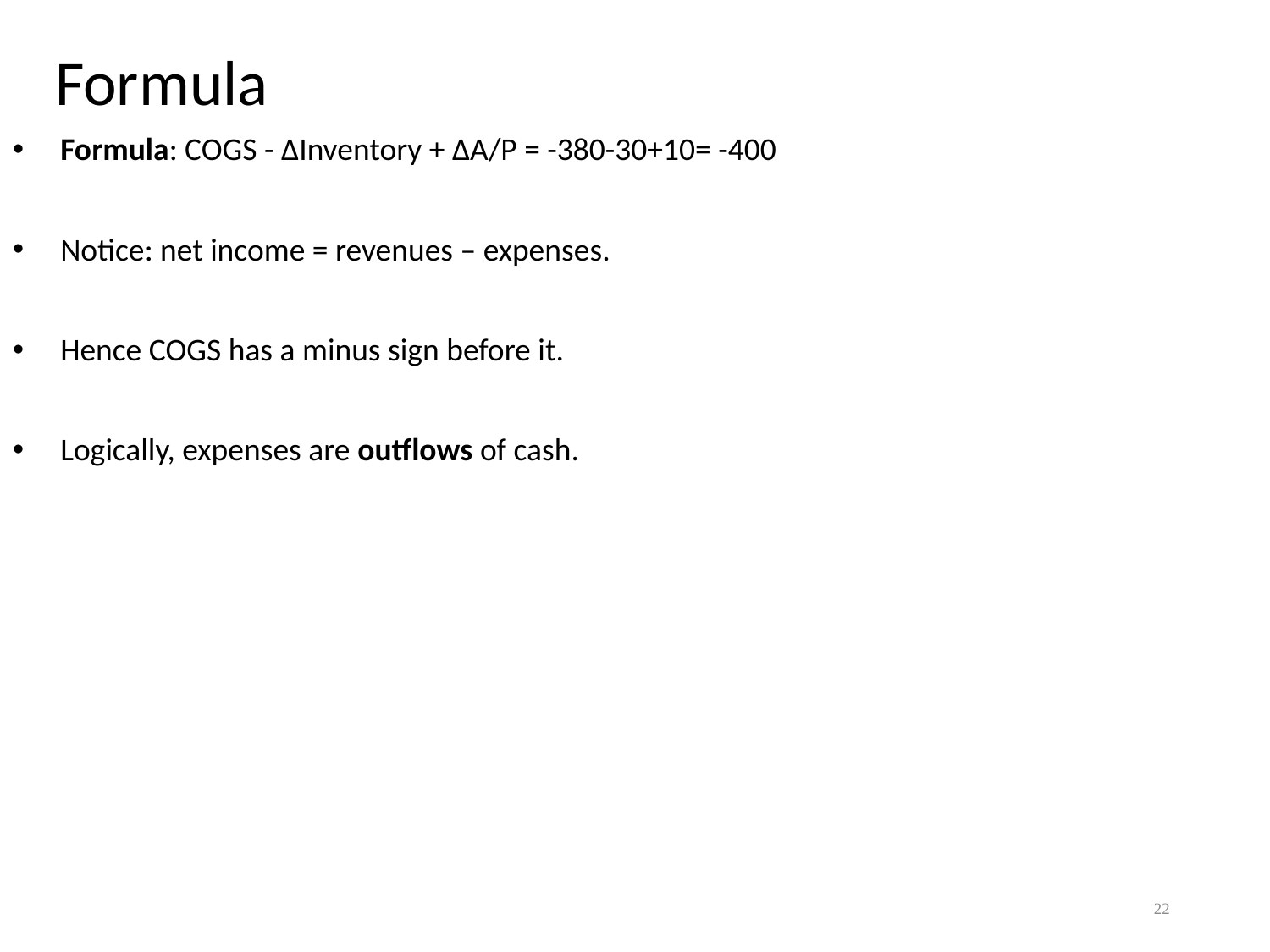

# Formula
Formula: COGS - ∆Inventory + ∆A/P = -380-30+10= -400

Notice: net income = revenues – expenses.

Hence COGS has a minus sign before it.

Logically, expenses are outflows of cash.

22